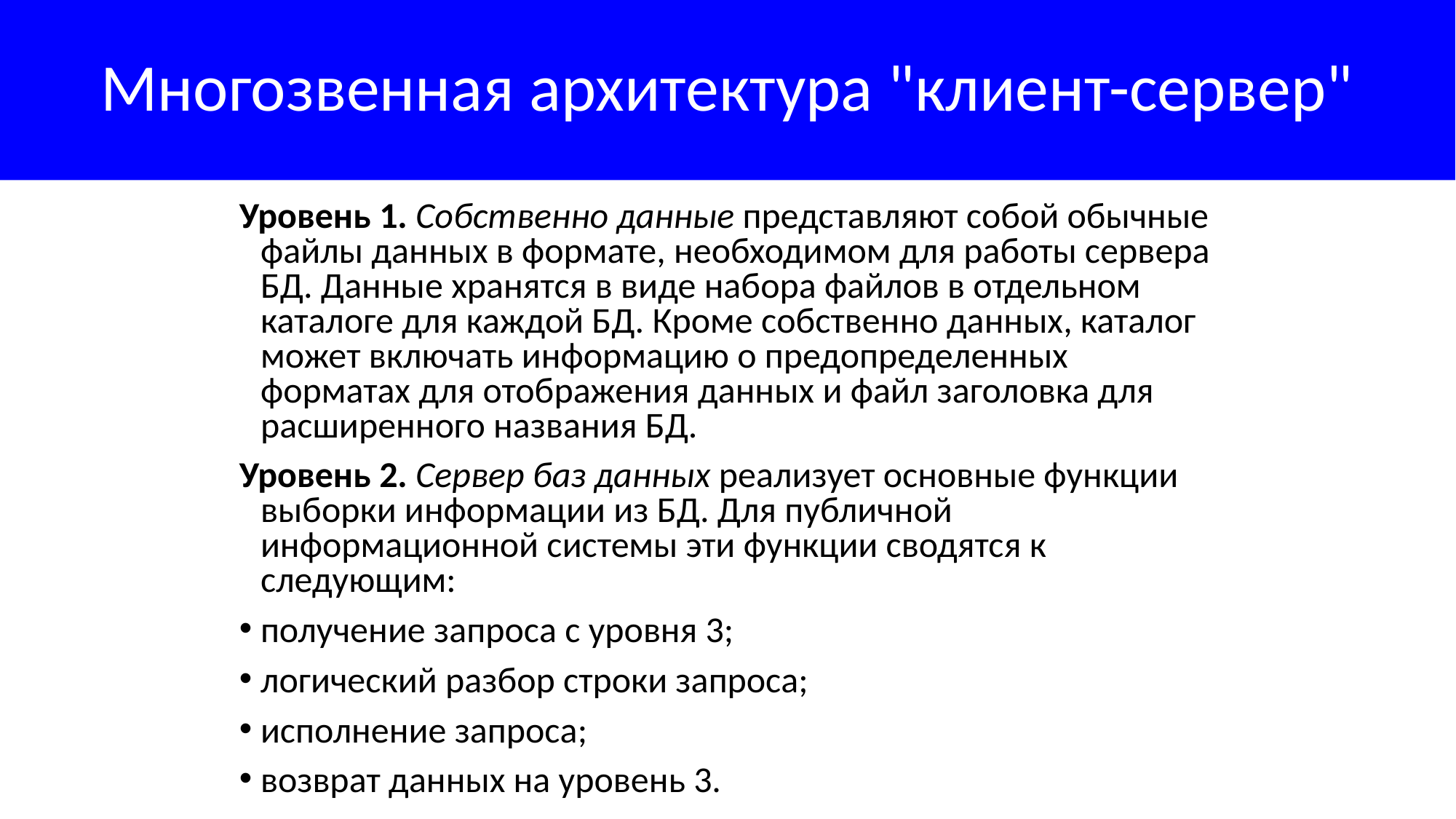

Многозвенная архитектура "клиент-сервер"
Уровень 1. Собственно данные представляют собой обычные файлы данных в формате, необходимом для работы сервера БД. Данные хранятся в виде набора файлов в отдельном каталоге для каждой БД. Кроме собственно данных, каталог может включать информацию о предопределенных форматах для отображения данных и файл заголовка для расширенного названия БД.
Уровень 2. Сервер баз данных реализует основные функции выборки информации из БД. Для публичной информационной системы эти функции сводятся к следующим:
получение запроса с уровня 3;
логический разбор строки запроса;
исполнение запроса;
возврат данных на уровень 3.